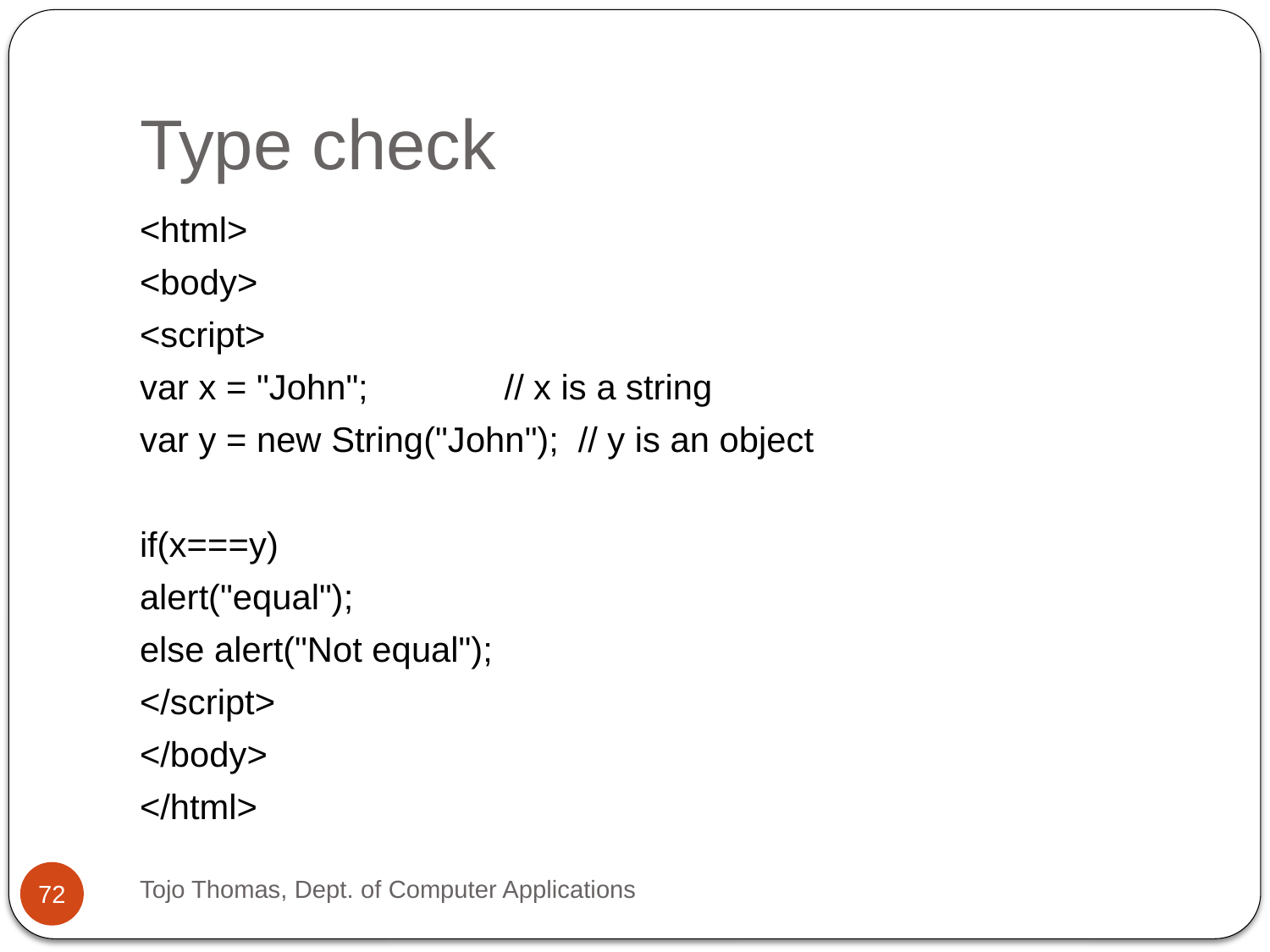

# Type check
<html>
<body>
<script>
var x = "John";              // x is a string
var y = new String("John");  // y is an object

if(x===y)
alert("equal");
else alert("Not equal");
</script>
</body>
</html>
Tojo Thomas, Dept. of Computer Applications
72